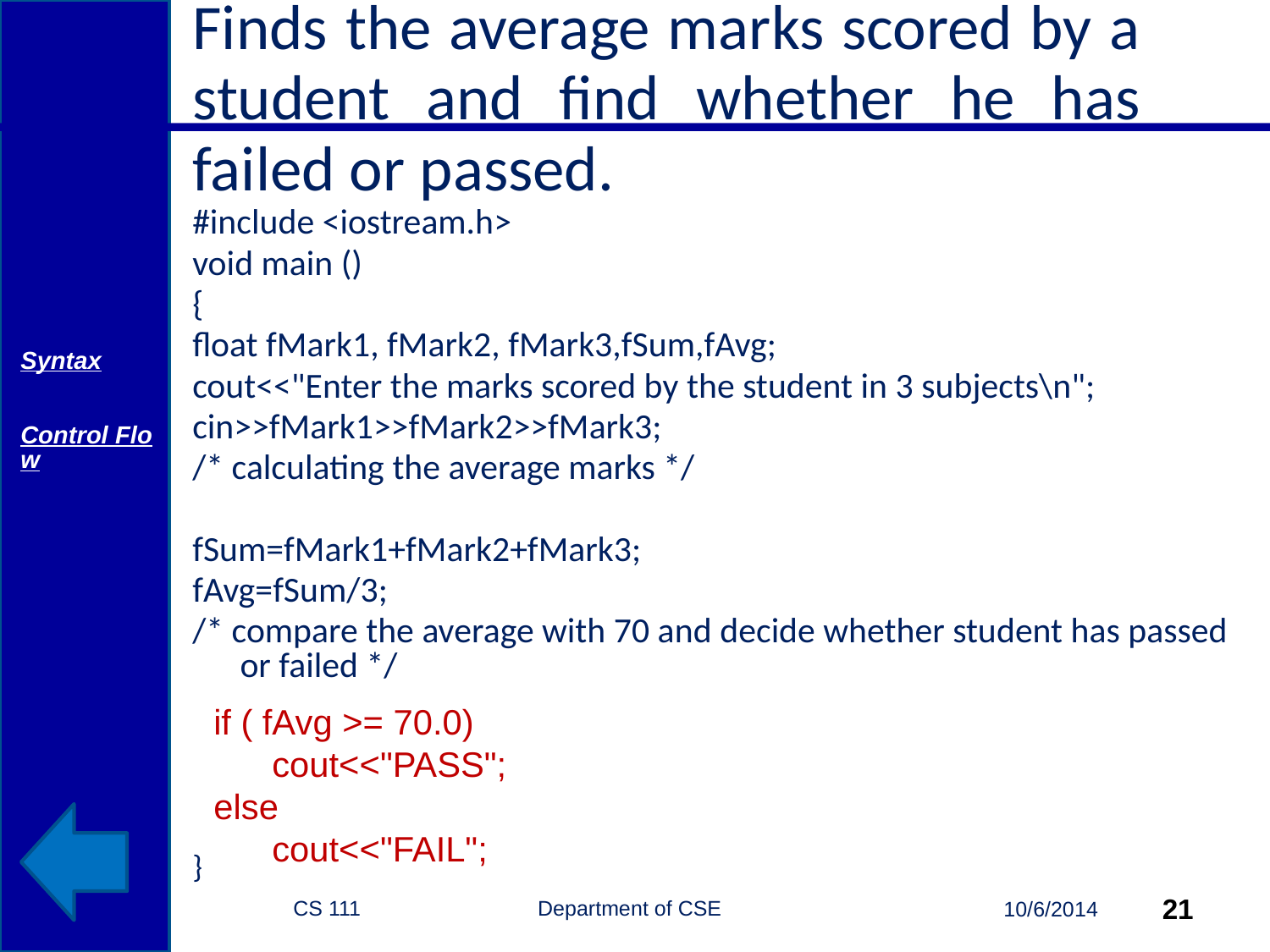

# Finds the average marks scored by a student and find whether he has failed or passed.
#include <iostream.h>
void main ()
{
float fMark1, fMark2, fMark3,fSum,fAvg;
cout<<"Enter the marks scored by the student in 3 subjects\n";
cin>>fMark1>>fMark2>>fMark3;
/* calculating the average marks */

fSum=fMark1+fMark2+fMark3;
fAvg=fSum/3;
/* compare the average with 70 and decide whether student has passed or failed */
if ( fAvg >= 65.0)
	cout<<"PASS";
else
	cout<<"FAIL";
}
Syntax

Control Flow
if ( fAvg >= 70.0)
      cout<<"PASS";
else
      cout<<"FAIL";

CS 111                              Department of CSE
21
10/6/2014